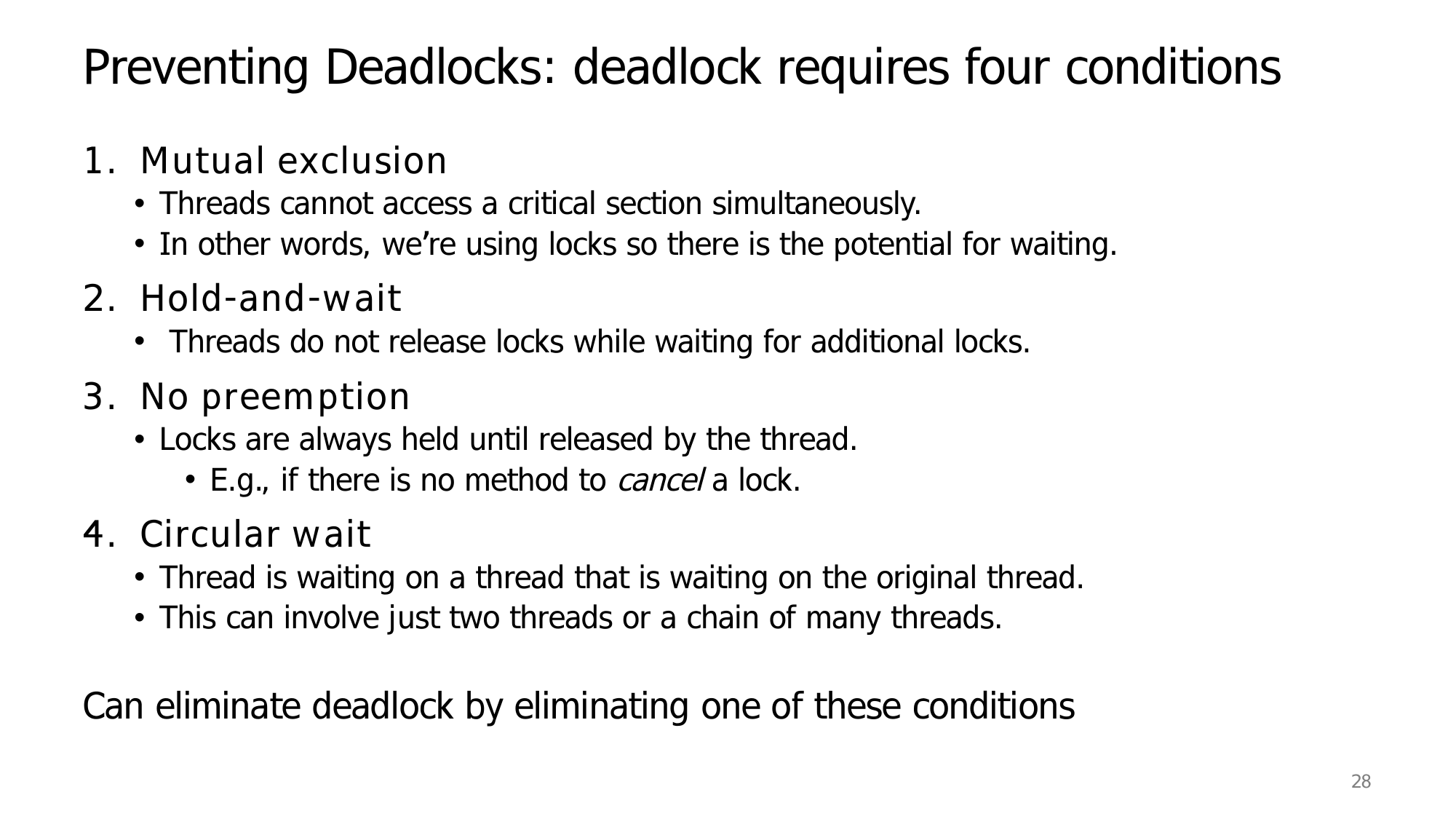

# Preventing Deadlocks: deadlock requires four conditions
Mutual exclusion
Threads cannot access a critical section simultaneously.
In other words, we’re using locks so there is the potential for waiting.
Hold-and-wait
 Threads do not release locks while waiting for additional locks.
No preemption
Locks are always held until released by the thread.
E.g., if there is no method to cancel a lock.
Circular wait
Thread is waiting on a thread that is waiting on the original thread.
This can involve just two threads or a chain of many threads.
Can eliminate deadlock by eliminating one of these conditions
28